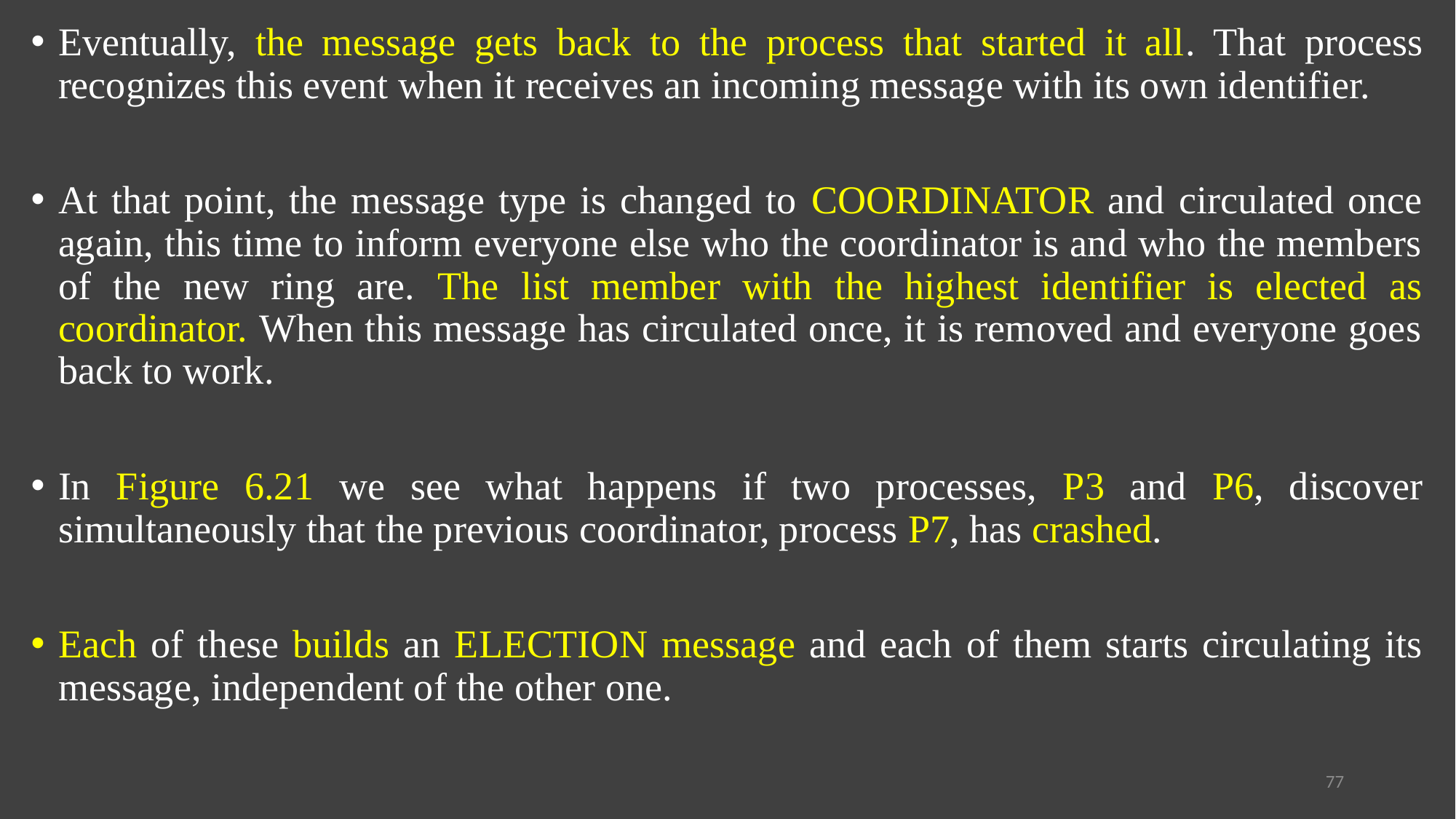

Eventually, the message gets back to the process that started it all. That process recognizes this event when it receives an incoming message with its own identifier.

At that point, the message type is changed to COORDINATOR and circulated once again, this time to inform everyone else who the coordinator is and who the members of the new ring are. The list member with the highest identifier is elected as coordinator. When this message has circulated once, it is removed and everyone goes back to work.

In Figure 6.21 we see what happens if two processes, P3 and P6, discover simultaneously that the previous coordinator, process P7, has crashed.

Each of these builds an ELECTION message and each of them starts circulating its message, independent of the other one.

77